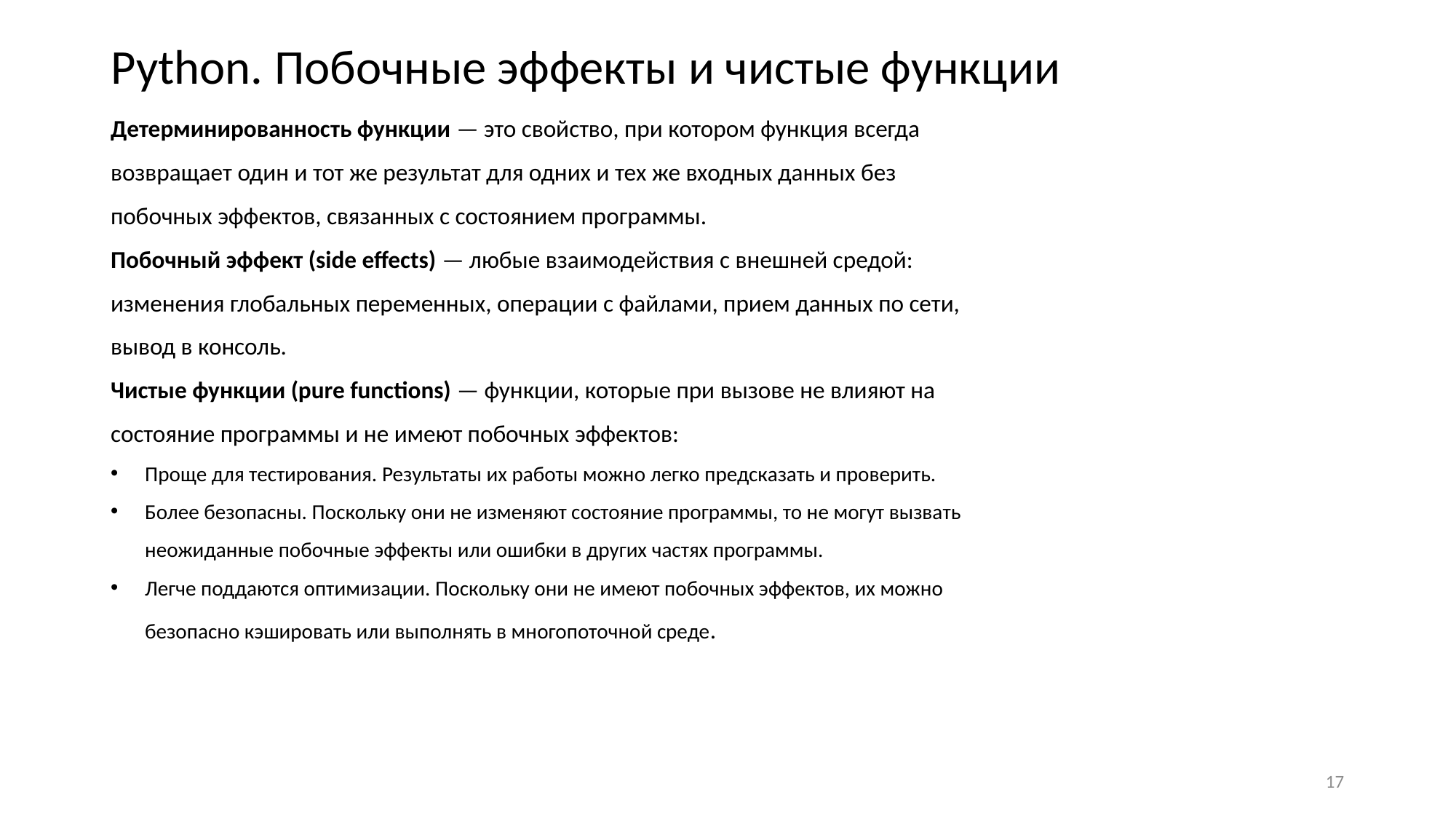

# Python. Побочные эффекты и чистые функции
Детерминированность функции — это свойство, при котором функция всегда возвращает один и тот же результат для одних и тех же входных данных без побочных эффектов, связанных с состоянием программы.
Побочный эффект (side effects) — любые взаимодействия с внешней средой: изменения глобальных переменных, операции с файлами, прием данных по сети, вывод в консоль.
Чистые функции (pure functions) — функции, которые при вызове не влияют на состояние программы и не имеют побочных эффектов:
Проще для тестирования. Результаты их работы можно легко предсказать и проверить.
Более безопасны. Поскольку они не изменяют состояние программы, то не могут вызвать неожиданные побочные эффекты или ошибки в других частях программы.
Легче поддаются оптимизации. Поскольку они не имеют побочных эффектов, их можно безопасно кэшировать или выполнять в многопоточной среде.
17